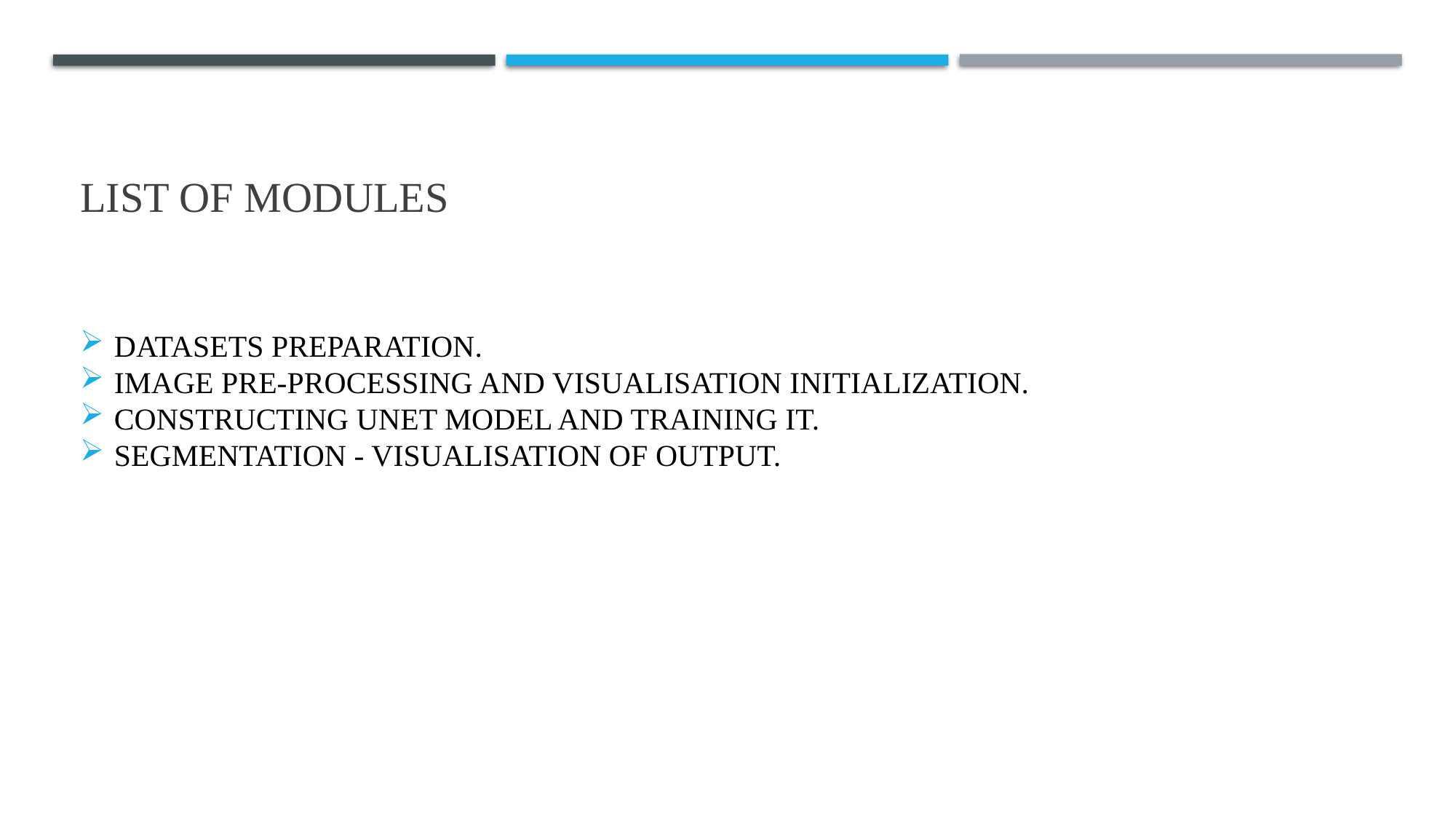

# LIST OF MODULES
DATASETS PREPARATION.
IMAGE PRE-PROCESSING AND VISUALISATION INITIALIZATION.
CONSTRUCTING UNET MODEL AND TRAINING IT.
SEGMENTATION - VISUALISATION OF OUTPUT.